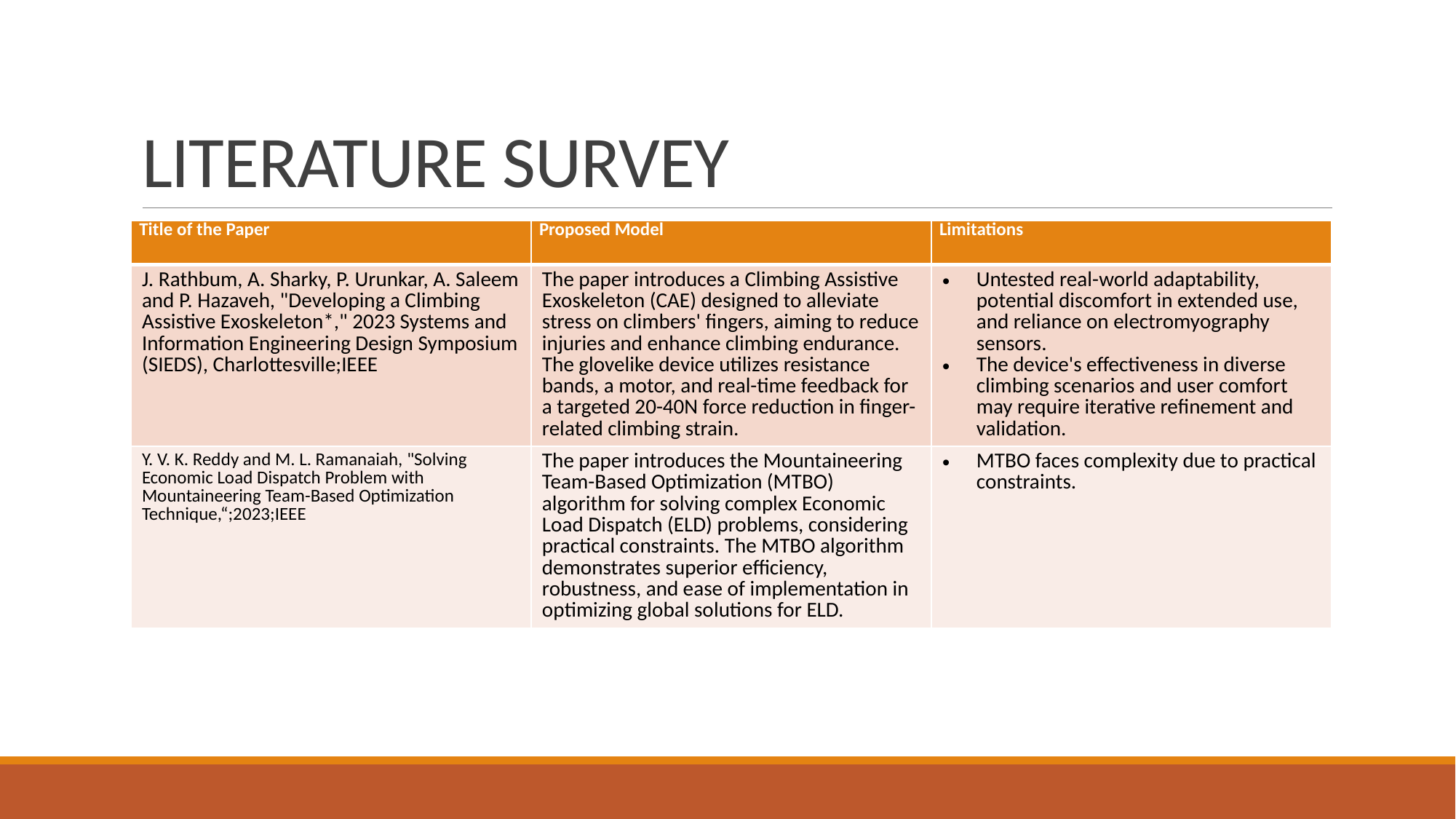

# LITERATURE SURVEY
| Title of the Paper | Proposed Model | Limitations |
| --- | --- | --- |
| J. Rathbum, A. Sharky, P. Urunkar, A. Saleem and P. Hazaveh, "Developing a Climbing Assistive Exoskeleton\*," 2023 Systems and Information Engineering Design Symposium (SIEDS), Charlottesville;IEEE | The paper introduces a Climbing Assistive Exoskeleton (CAE) designed to alleviate stress on climbers' fingers, aiming to reduce injuries and enhance climbing endurance. The glovelike device utilizes resistance bands, a motor, and real-time feedback for a targeted 20-40N force reduction in finger-related climbing strain. | Untested real-world adaptability, potential discomfort in extended use, and reliance on electromyography sensors. The device's effectiveness in diverse climbing scenarios and user comfort may require iterative refinement and validation. |
| Y. V. K. Reddy and M. L. Ramanaiah, "Solving Economic Load Dispatch Problem with Mountaineering Team-Based Optimization Technique,“;2023;IEEE | The paper introduces the Mountaineering Team-Based Optimization (MTBO) algorithm for solving complex Economic Load Dispatch (ELD) problems, considering practical constraints. The MTBO algorithm demonstrates superior efficiency, robustness, and ease of implementation in optimizing global solutions for ELD. | MTBO faces complexity due to practical constraints. |